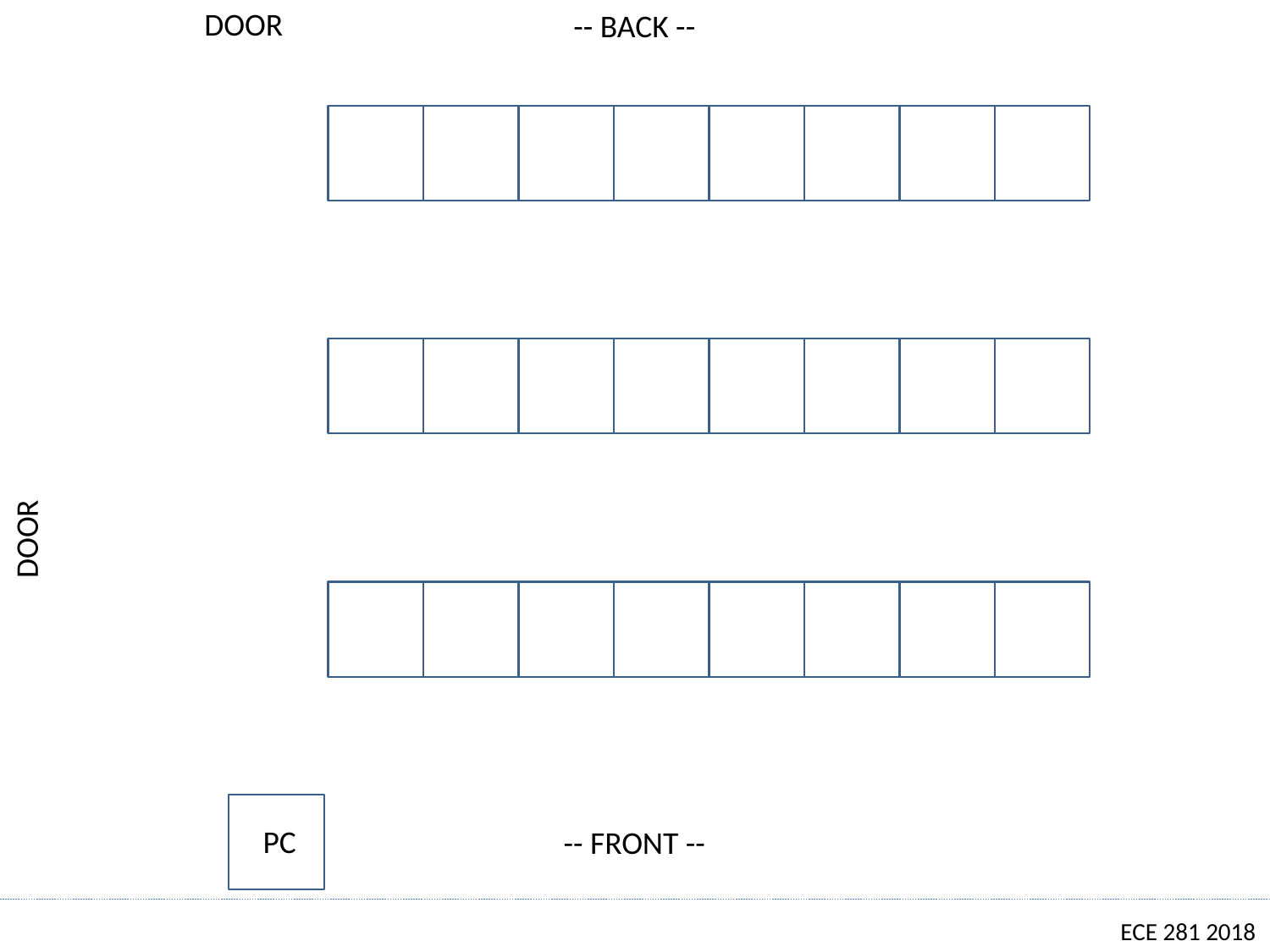

-- BACK --
DOOR

DOOR

PC
-- FRONT --
ECE 281 2018